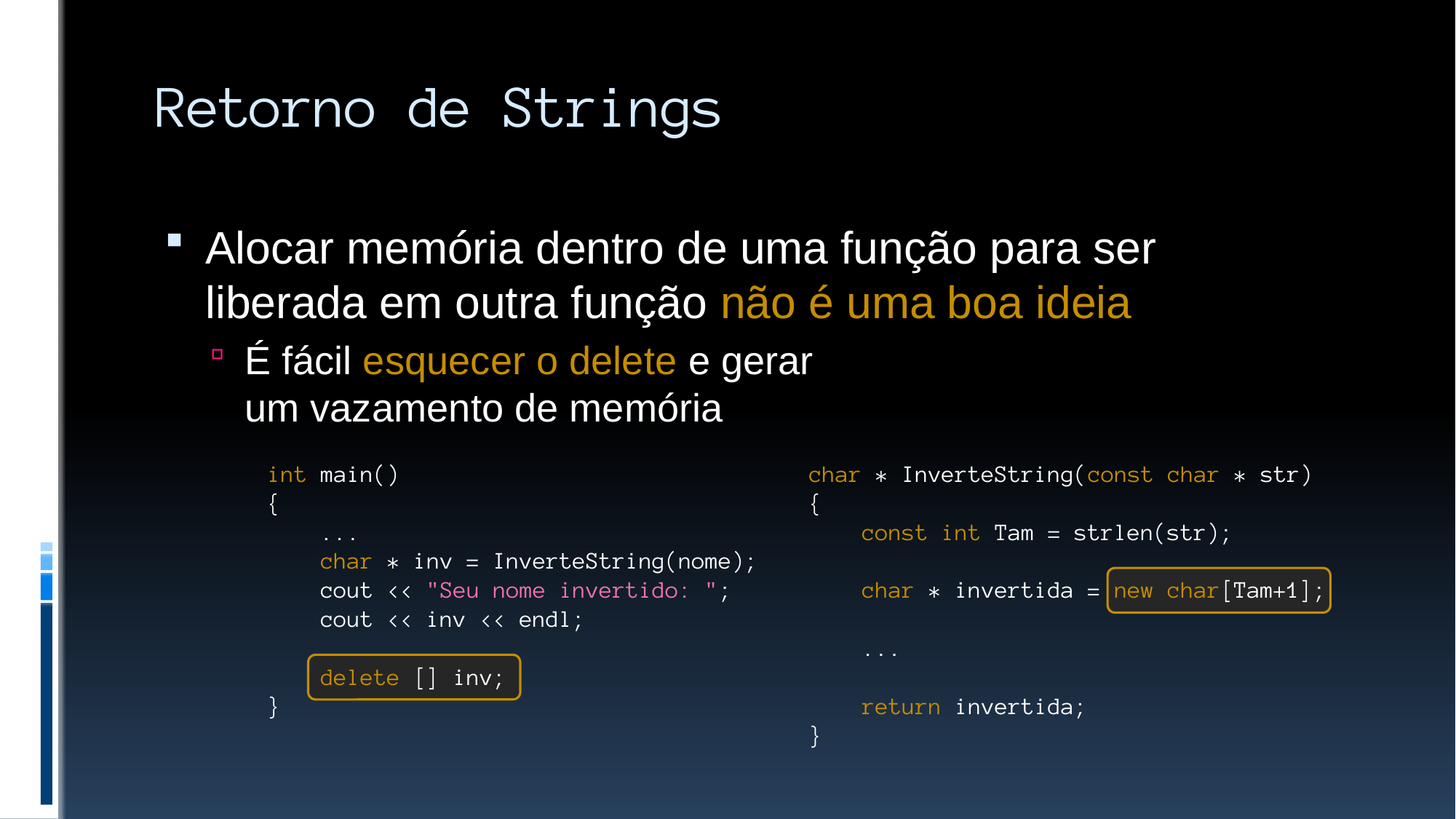

# Retorno de Strings
Alocar memória dentro de uma função para ser
liberada em outra função não é uma boa ideia
É fácil esquecer o delete e gerar
um vazamento de memória
int main()
{
    ...
    char * inv = InverteString(nome);
    cout << "Seu nome invertido: ";
    cout << inv << endl;

    delete [] inv;
}
char * InverteString(const char * str)
{
    const int Tam = strlen(str);
    char * invertida = new char[Tam+1];
    ...
    return invertida;
}